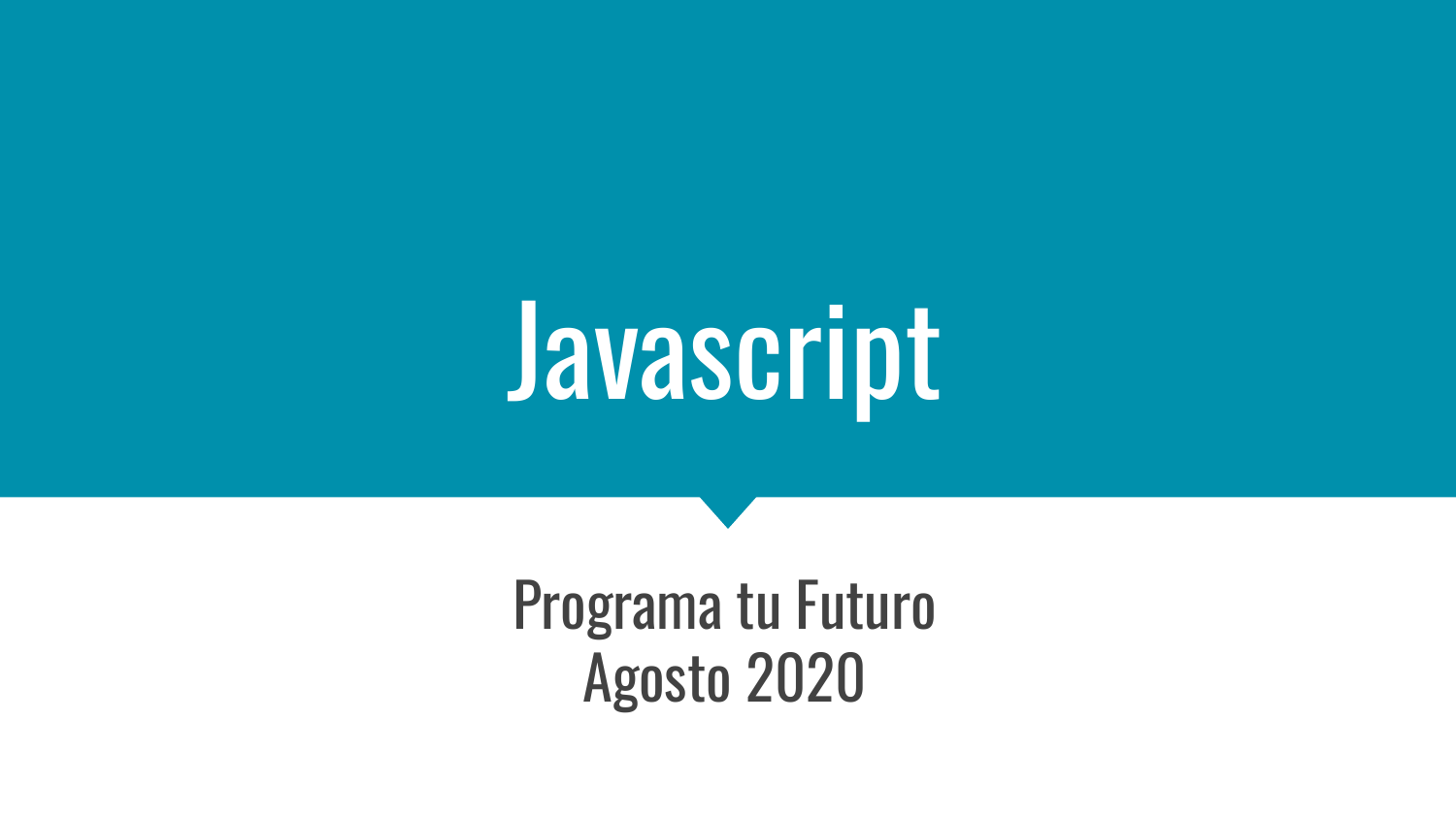

# Javascript
Programa tu Futuro
Agosto 2020